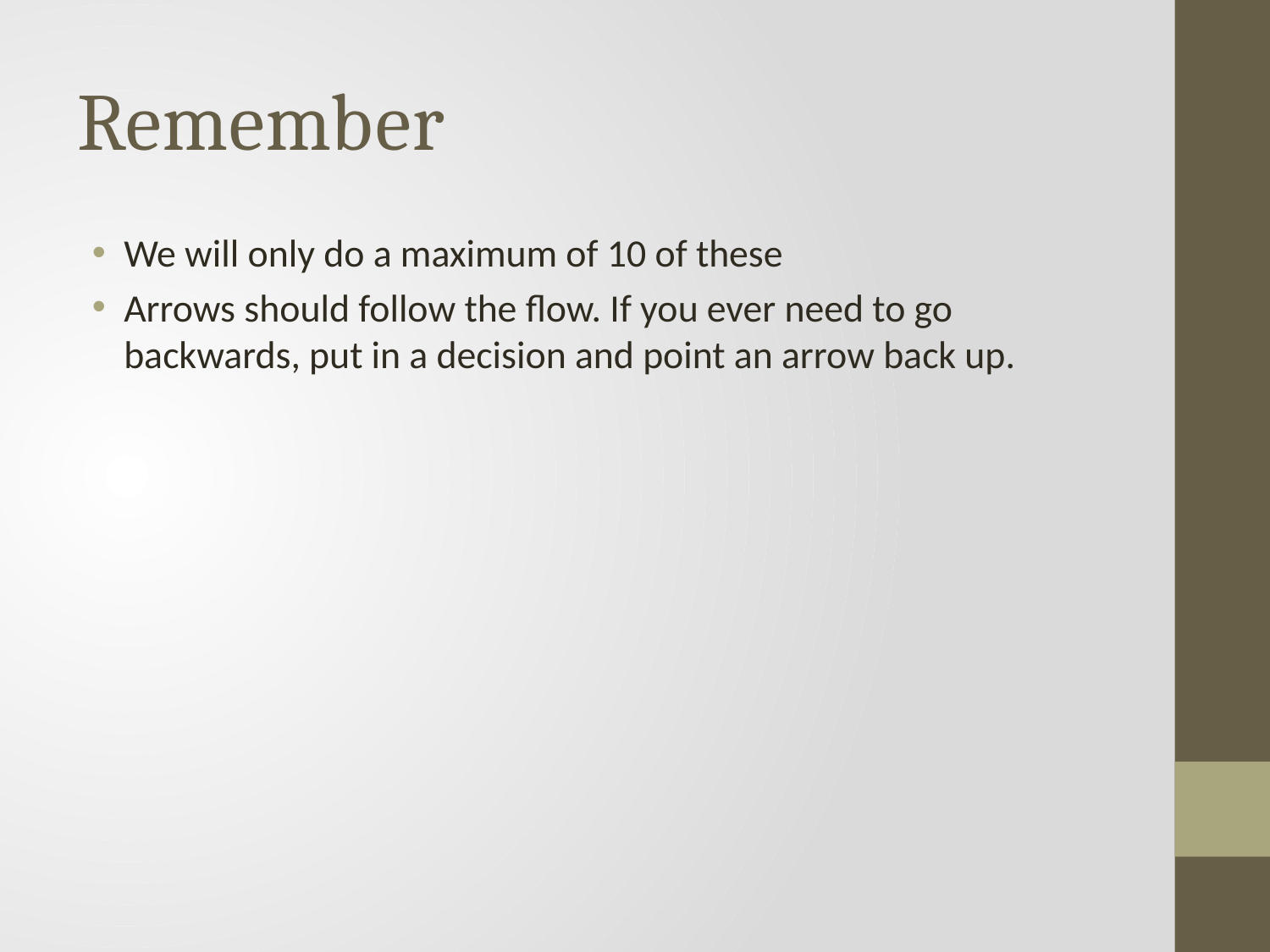

# Remember
We will only do a maximum of 10 of these
Arrows should follow the flow. If you ever need to go backwards, put in a decision and point an arrow back up.